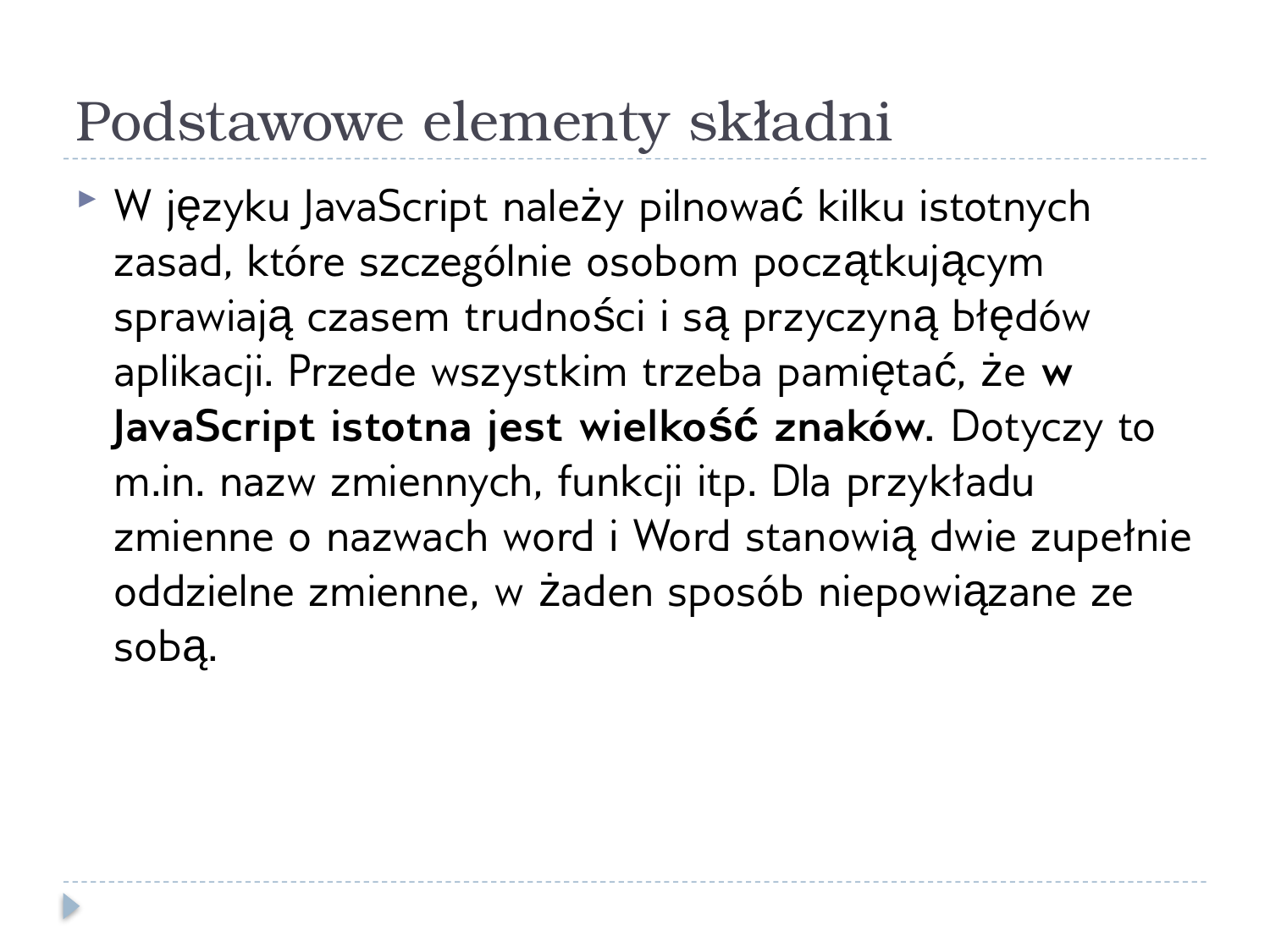

# Podstawowe elementy składni
W języku JavaScript należy pilnować kilku istotnych zasad, które szczególnie osobom początkującym sprawiają czasem trudności i są przyczyną błędów aplikacji. Przede wszystkim trzeba pamiętać, że w JavaScript istotna jest wielkość znaków. Dotyczy to m.in. nazw zmiennych, funkcji itp. Dla przykładu zmienne o nazwach word i Word stanowią dwie zupełnie oddzielne zmienne, w żaden sposób niepowiązane ze sobą.